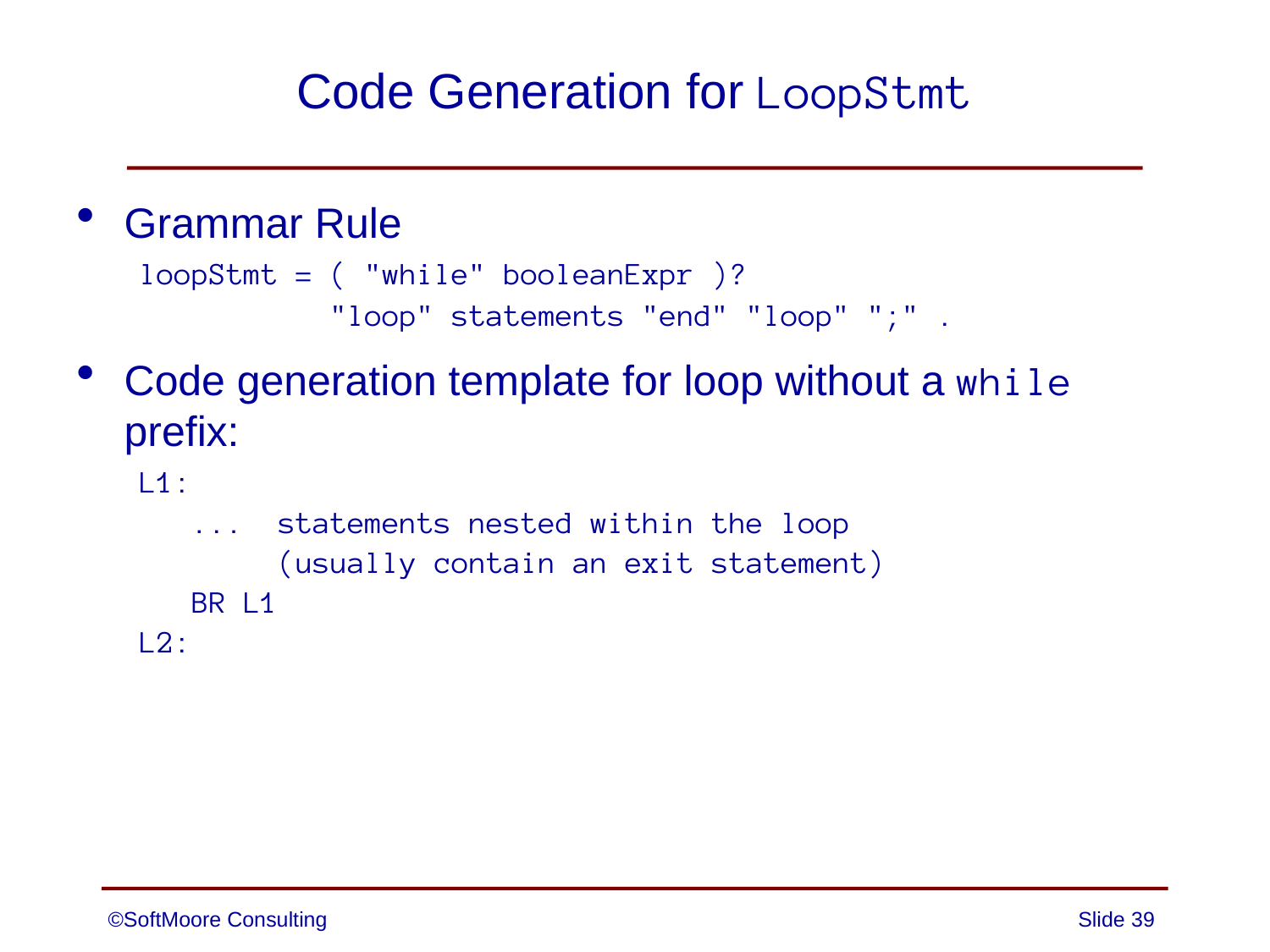

# Code Generation for LoopStmt
Grammar Rule
loopStmt = ( "while" booleanExpr )?
           "loop" statements "end" "loop" ";" .
Code generation template for loop without a while prefix:
L1:
   ...  statements nested within the loop
        (usually contain an exit statement)
   BR L1
L2:
©SoftMoore Consulting
Slide 39